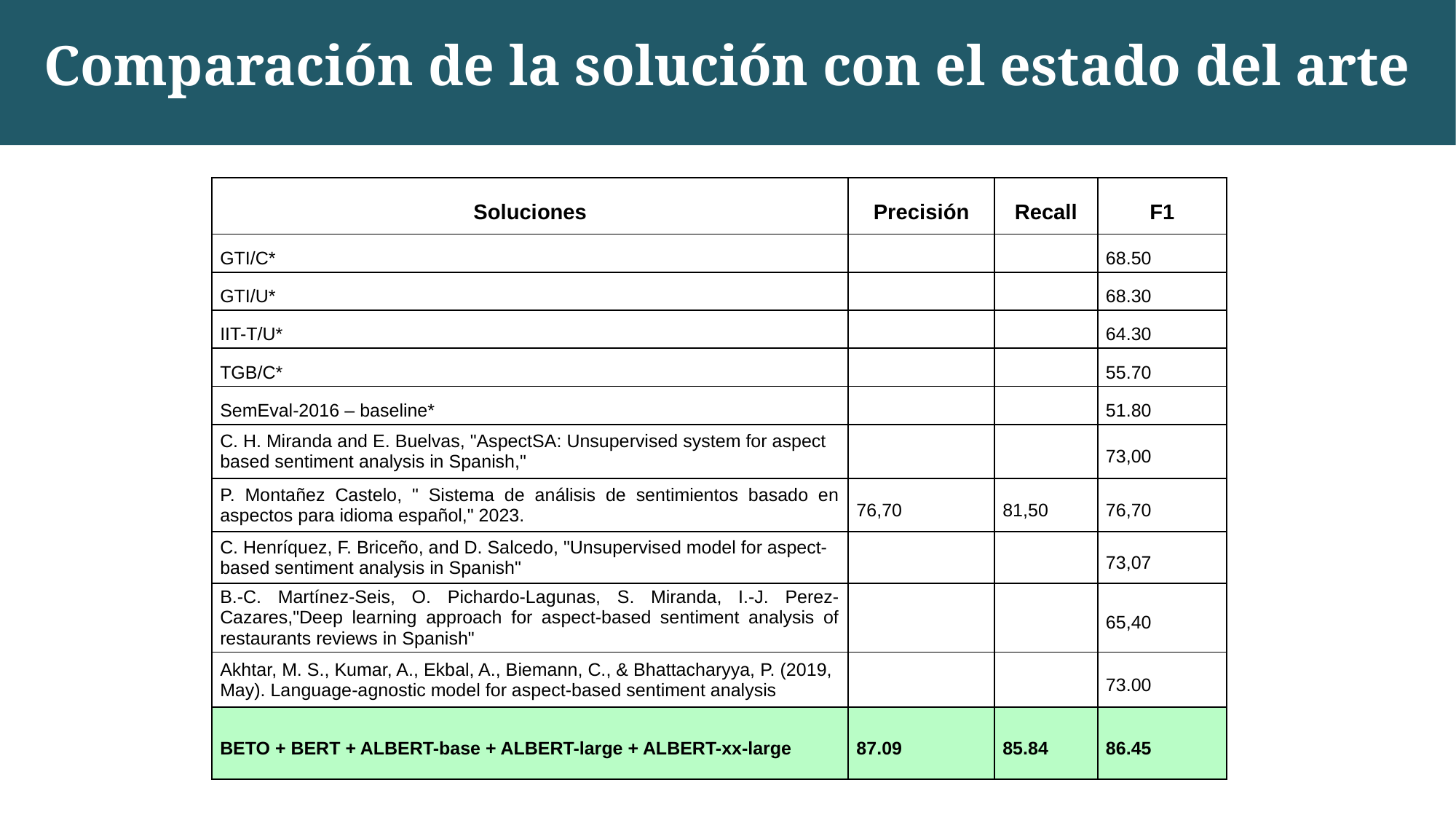

Comparación de la solución con el estado del arte
| Soluciones | Precisión | Recall | F1 |
| --- | --- | --- | --- |
| GTI/C\* |  |  | 68.50 |
| GTI/U\* |  |  | 68.30 |
| IIT-T/U\* |  |  | 64.30 |
| TGB/C\* |  |  | 55.70 |
| SemEval-2016 – baseline\* |  |  | 51.80 |
| C. H. Miranda and E. Buelvas, "AspectSA: Unsupervised system for aspect based sentiment analysis in Spanish," |  |  | 73,00 |
| P. Montañez Castelo, " Sistema de análisis de sentimientos basado en aspectos para idioma español," 2023. | 76,70 | 81,50 | 76,70 |
| C. Henríquez, F. Briceño, and D. Salcedo, "Unsupervised model for aspect-based sentiment analysis in Spanish" |  |  | 73,07 |
| B.-C. Martínez-Seis, O. Pichardo-Lagunas, S. Miranda, I.-J. Perez-Cazares,"Deep learning approach for aspect-based sentiment analysis of restaurants reviews in Spanish" |  |  | 65,40 |
| Akhtar, M. S., Kumar, A., Ekbal, A., Biemann, C., & Bhattacharyya, P. (2019, May). Language-agnostic model for aspect-based sentiment analysis |  |  | 73.00 |
| BETO + BERT + ALBERT-base + ALBERT-large + ALBERT-xx-large | 87.09 | 85.84 | 86.45 |